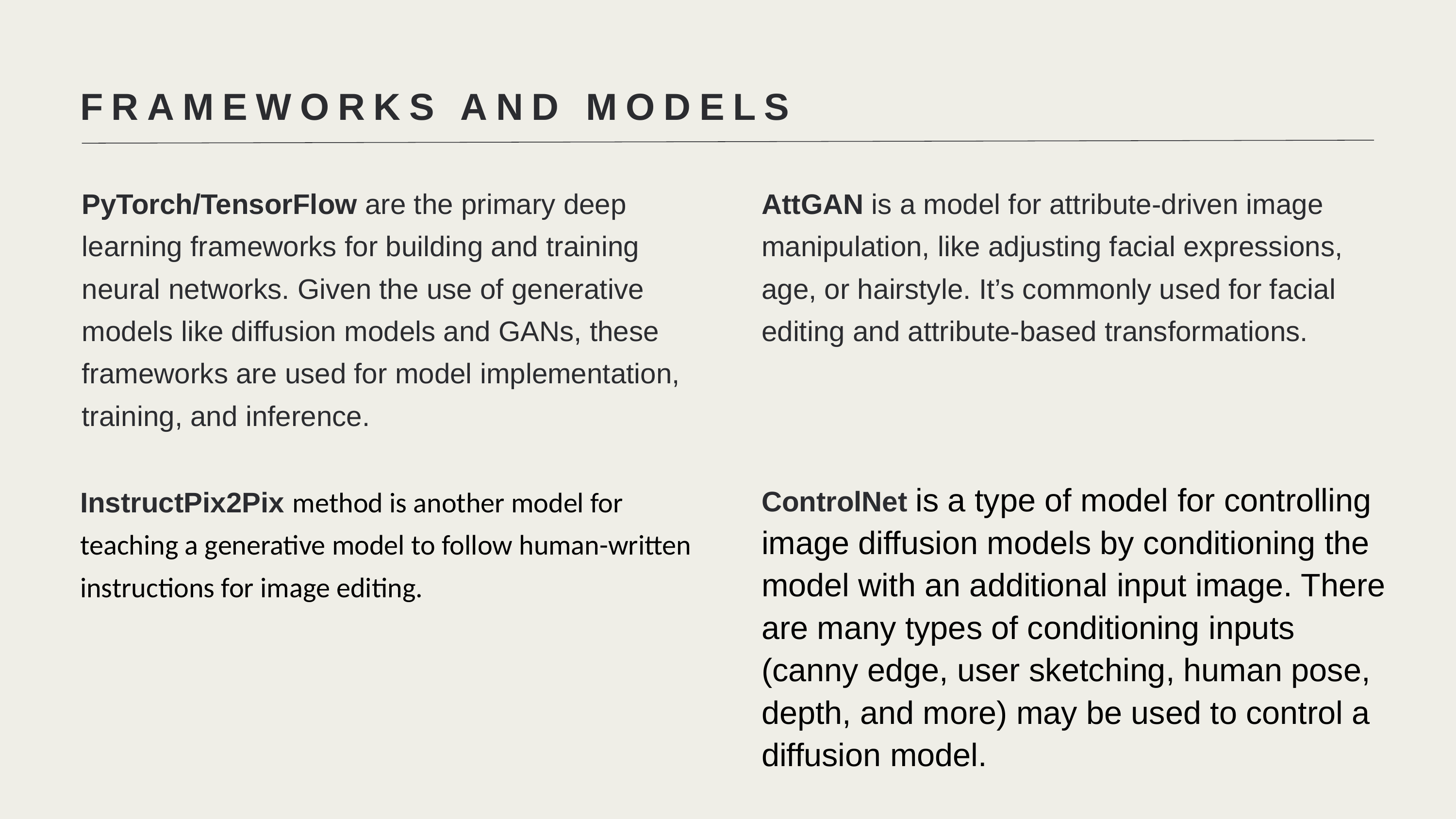

FRAMEWORKS AND MODELS

PyTorch/TensorFlow are the primary deep learning frameworks for building and training neural networks. Given the use of generative models like diffusion models and GANs, these frameworks are used for model implementation, training, and inference.
AttGAN is a model for attribute-driven image manipulation, like adjusting facial expressions, age, or hairstyle. It’s commonly used for facial editing and attribute-based transformations.
InstructPix2Pix method is another model for teaching a generative model to follow human-written instructions for image editing.
ControlNet is a type of model for controlling image diffusion models by conditioning the model with an additional input image. There are many types of conditioning inputs (canny edge, user sketching, human pose, depth, and more) may be used to control a diffusion model.